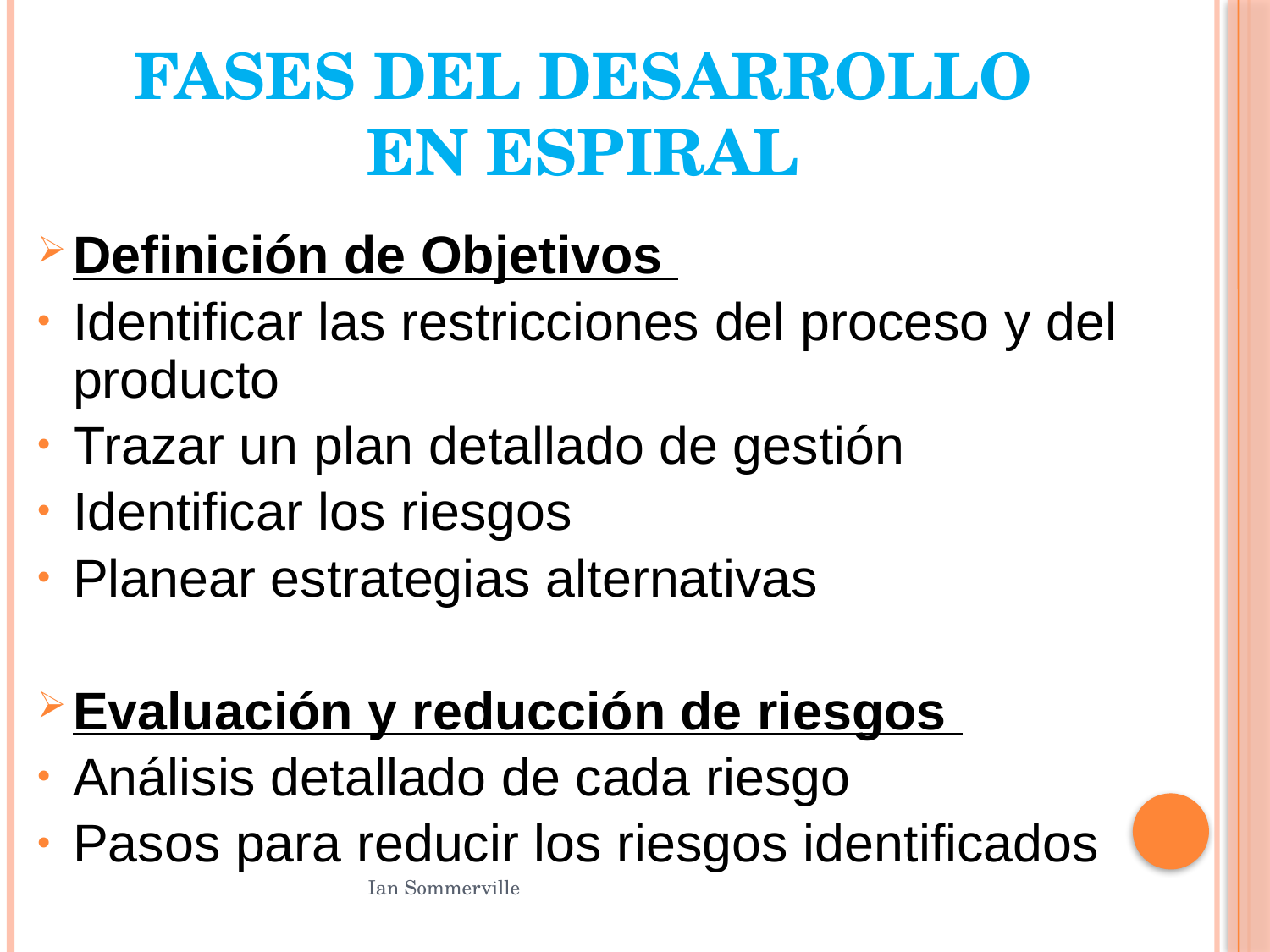

# Fases del desarrollo en espiral
Definición de Objetivos
Identificar las restricciones del proceso y del producto
Trazar un plan detallado de gestión
Identificar los riesgos
Planear estrategias alternativas

Evaluación y reducción de riesgos
Análisis detallado de cada riesgo
Pasos para reducir los riesgos identificados
											Ian Sommerville